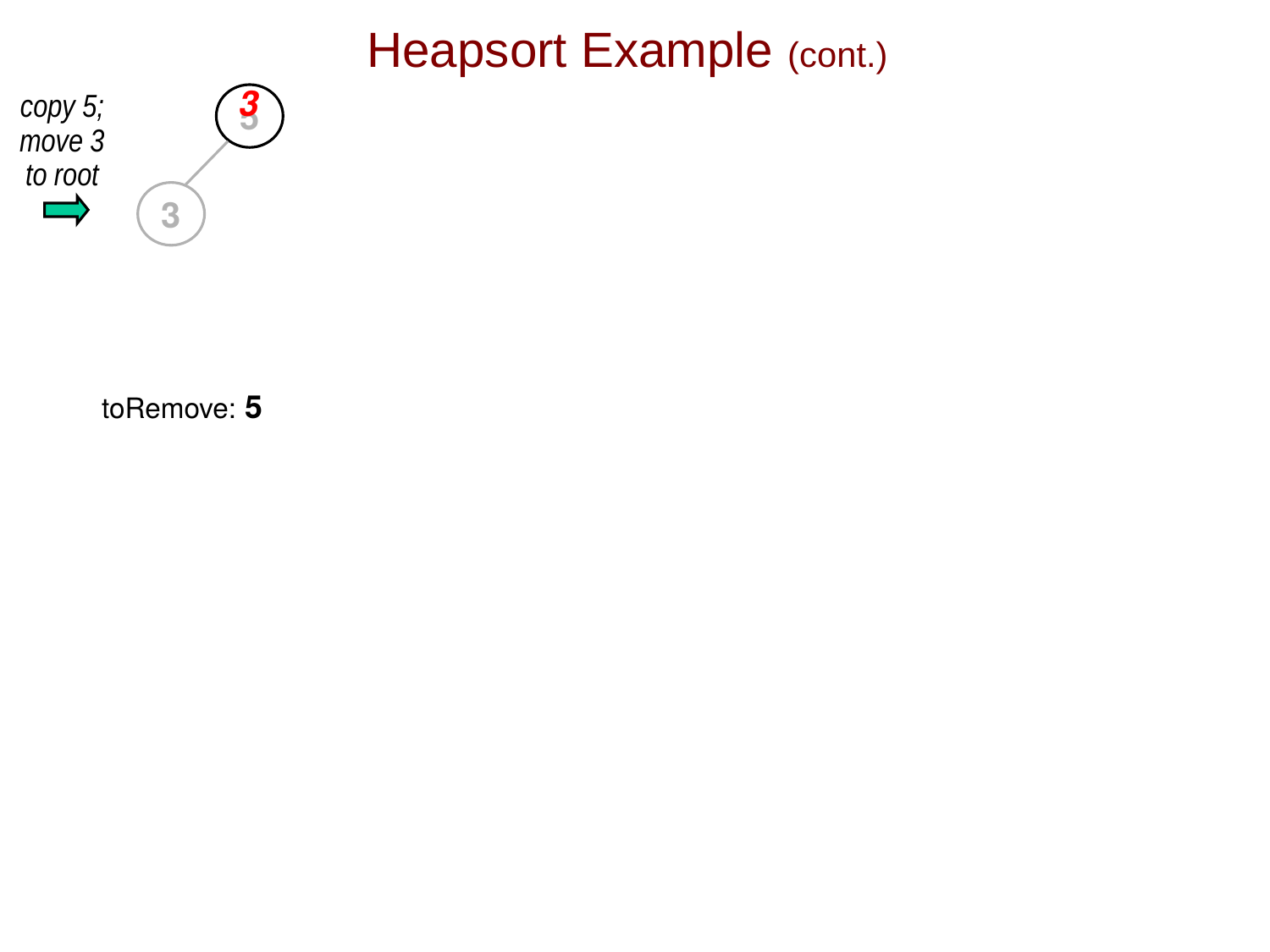

# Heapsort Example (cont.)
3
copy 5;
move 3
to root
5

3

toRemove: 5